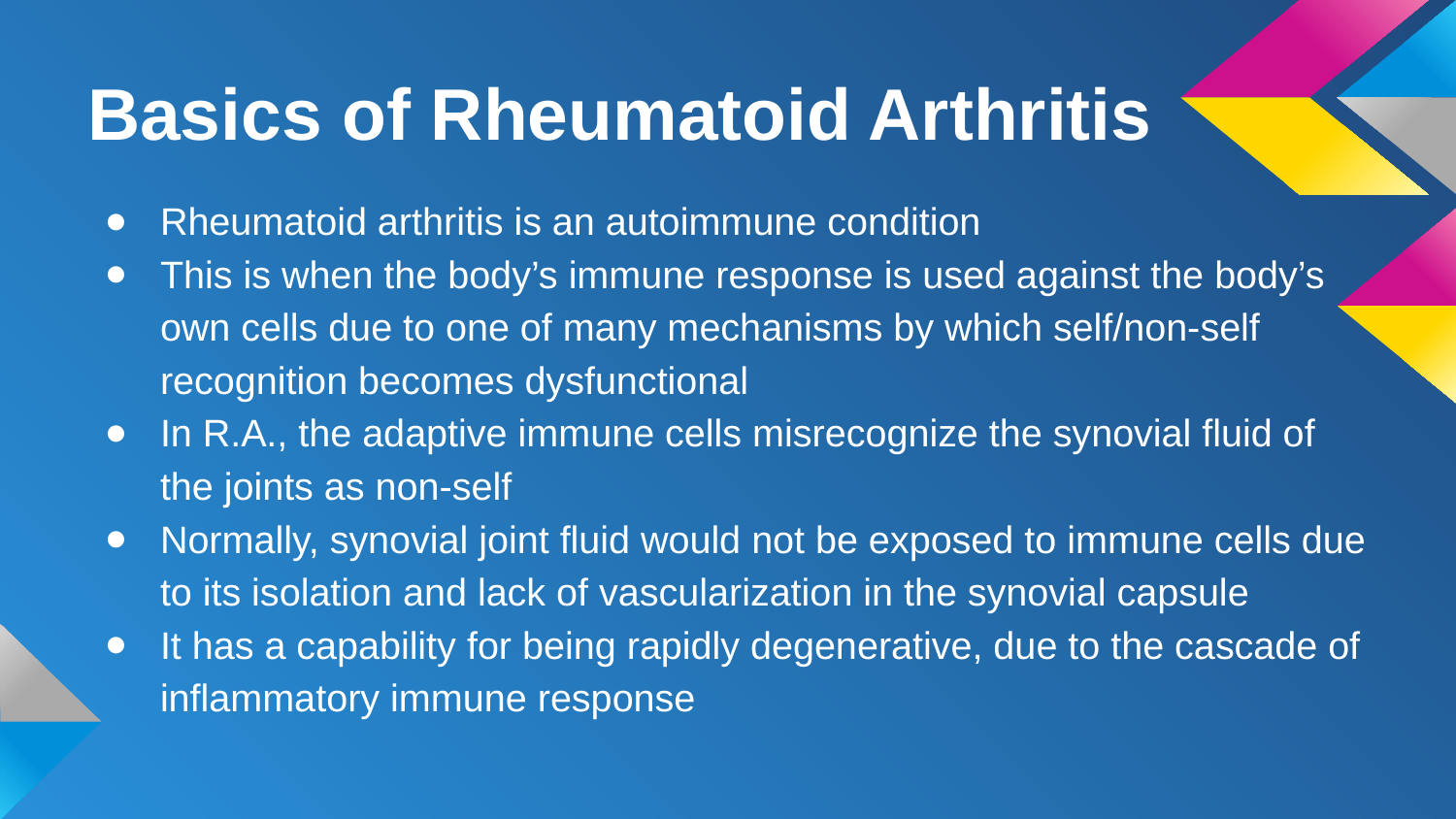

# Basics of Rheumatoid Arthritis
Rheumatoid arthritis is an autoimmune condition
This is when the body’s immune response is used against the body’s own cells due to one of many mechanisms by which self/non-self recognition becomes dysfunctional
In R.A., the adaptive immune cells misrecognize the synovial fluid of the joints as non-self
Normally, synovial joint fluid would not be exposed to immune cells due to its isolation and lack of vascularization in the synovial capsule
It has a capability for being rapidly degenerative, due to the cascade of inflammatory immune response